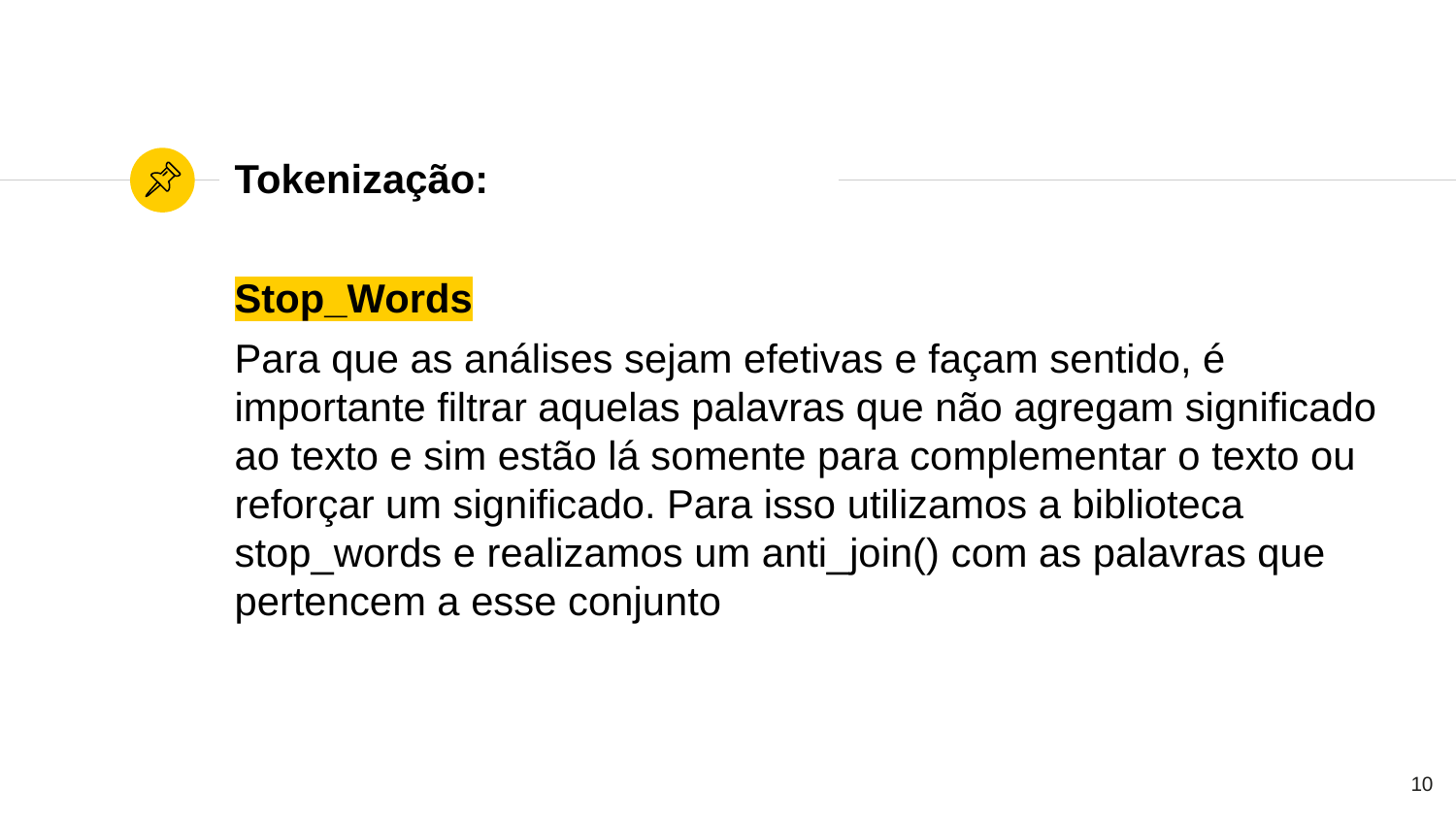

# Tokenização:

Stop_Words
Para que as análises sejam efetivas e façam sentido, é importante filtrar aquelas palavras que não agregam significado ao texto e sim estão lá somente para complementar o texto ou reforçar um significado. Para isso utilizamos a biblioteca stop_words e realizamos um anti_join() com as palavras que pertencem a esse conjunto
10